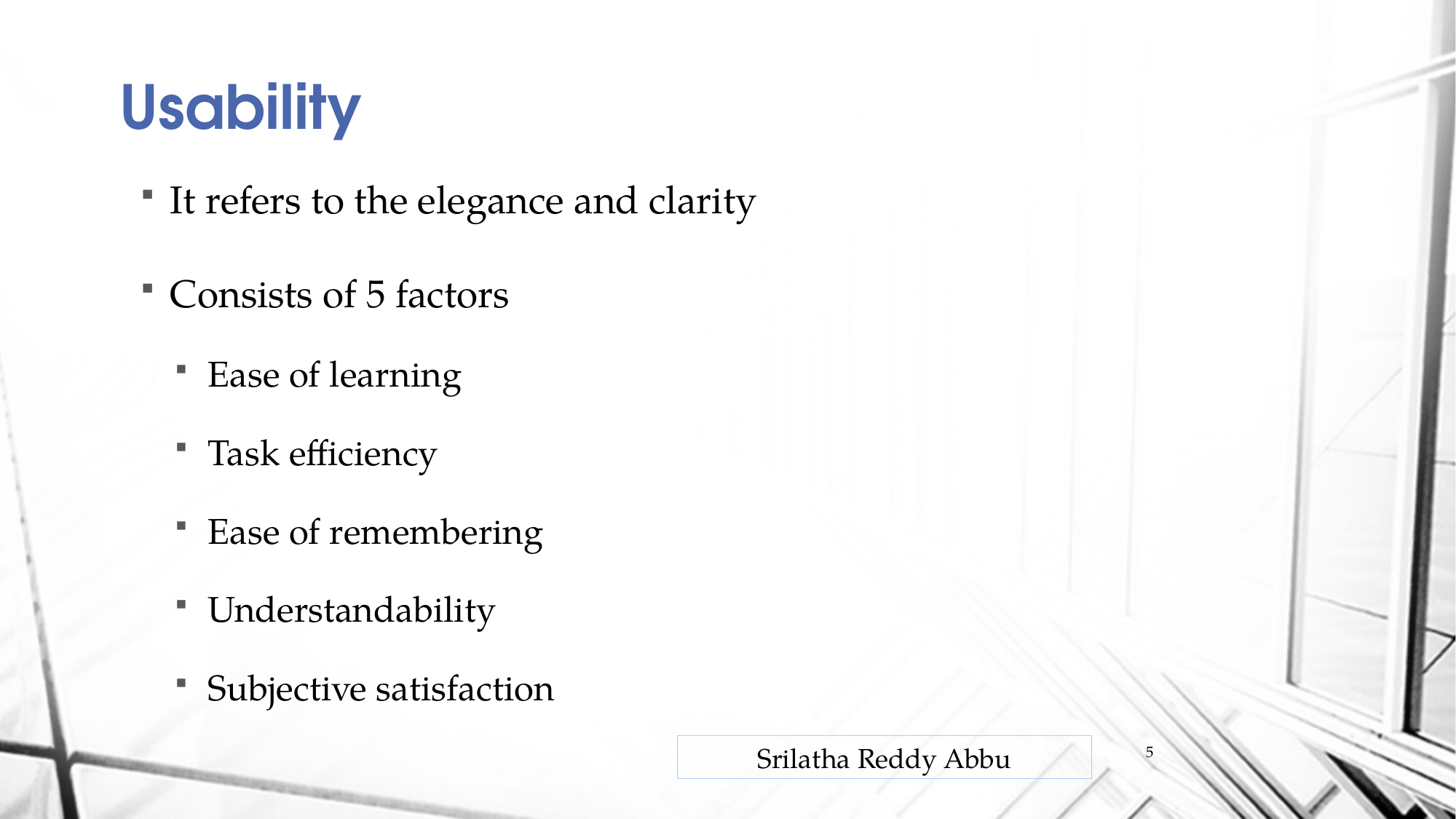

# Usability
It refers to the elegance and clarity
Consists of 5 factors
Ease of learning
Task efficiency
Ease of remembering
Understandability
Subjective satisfaction
Srilatha Reddy Abbu
5